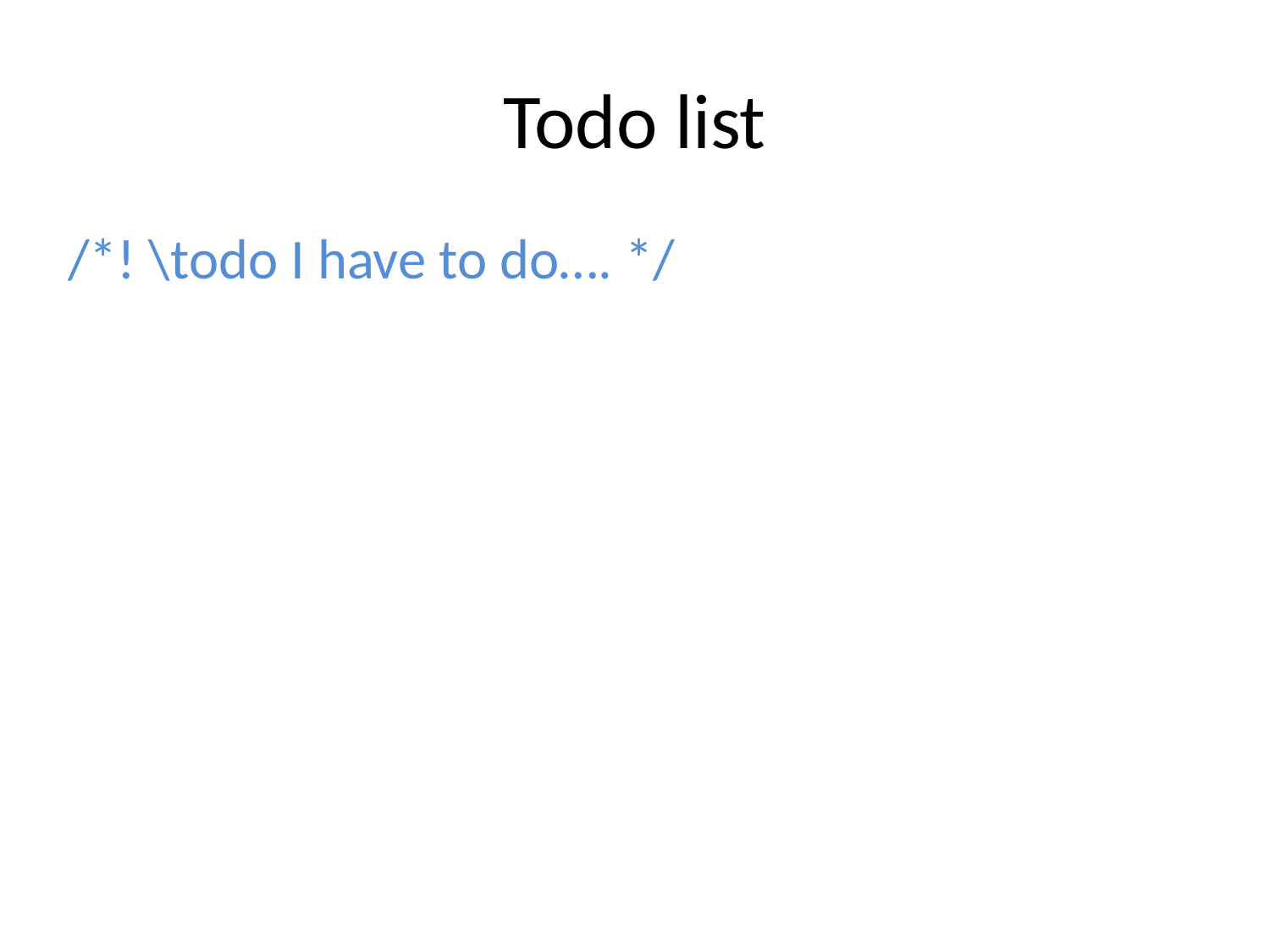

# Todo list
/*! \todo I have to do…. */